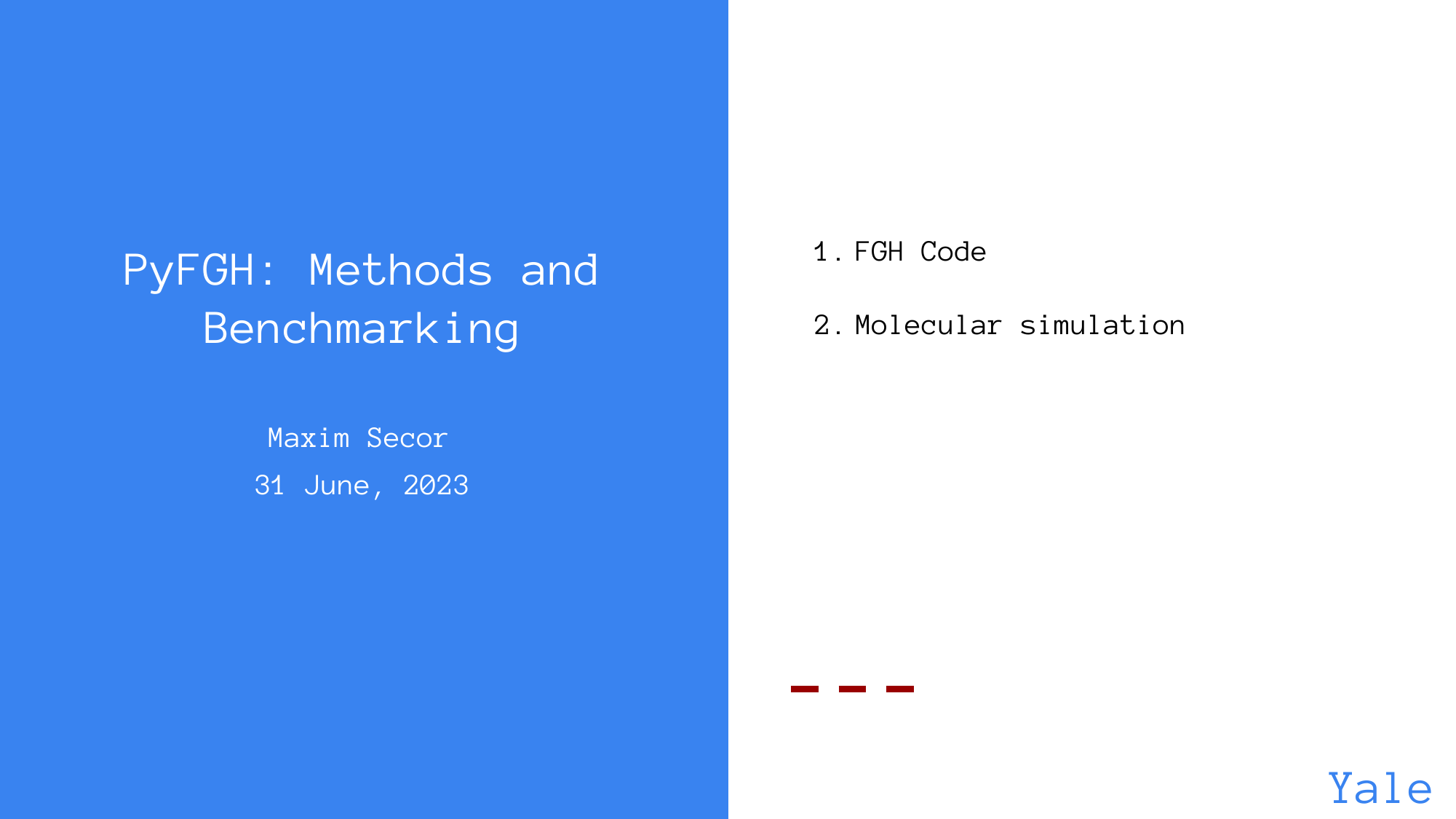

FGH Code
Molecular simulation
PyFGH: Methods and Benchmarking
Maxim Secor
31 June, 2023
Yale